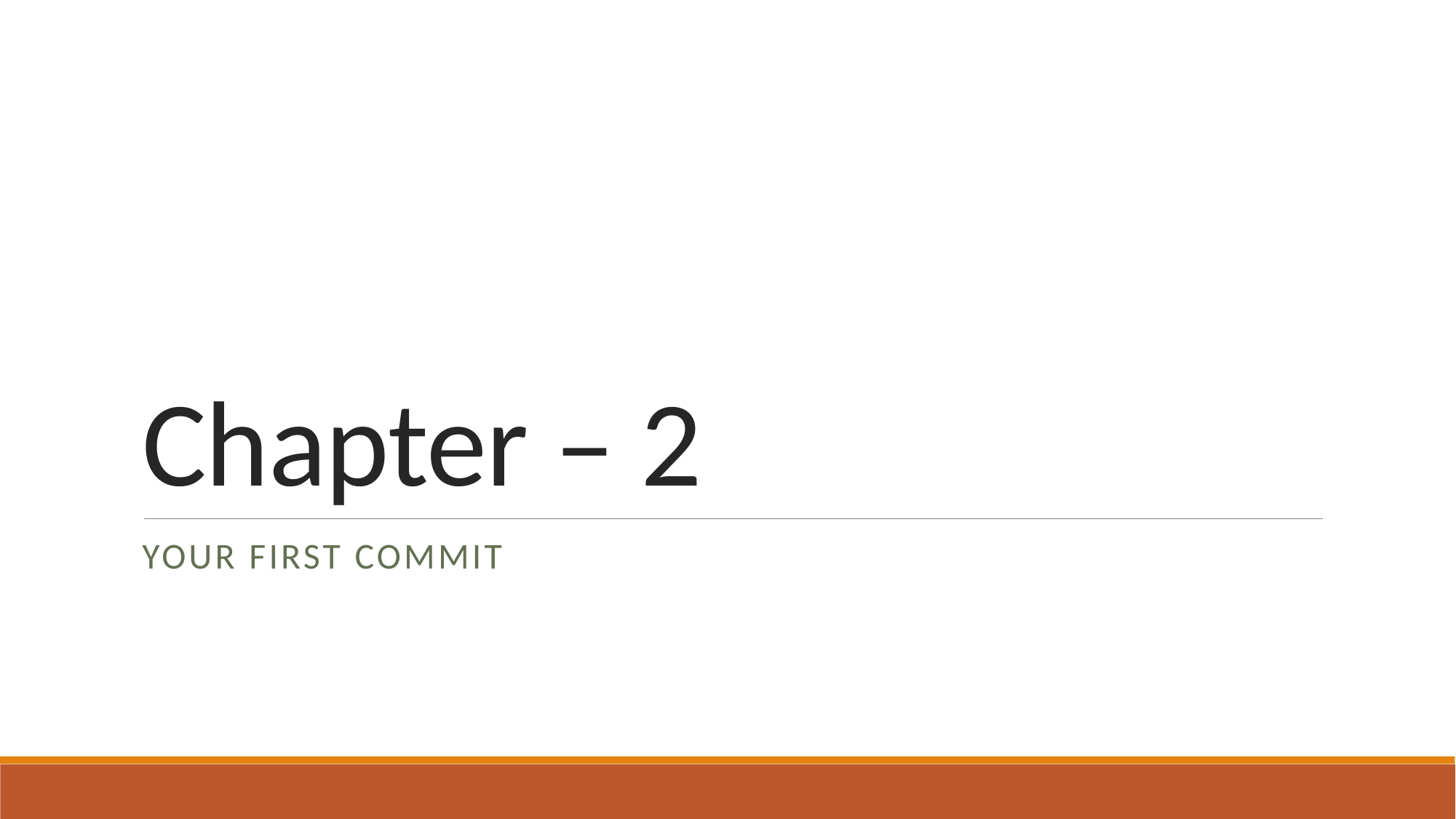

# Chapter – 2
Your First commit